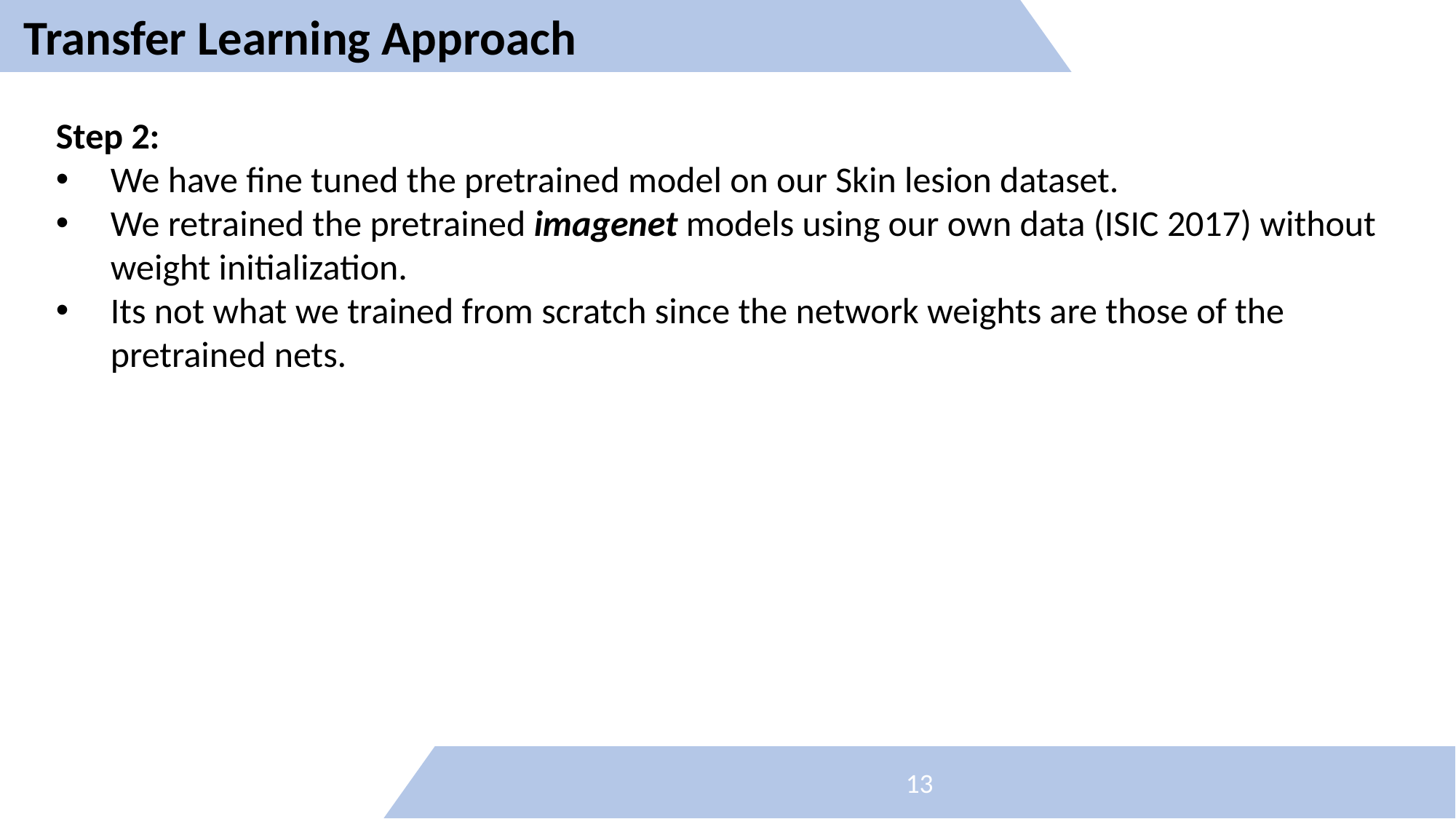

13
Transfer Learning Approach
Step 2:
We have fine tuned the pretrained model on our Skin lesion dataset.
We retrained the pretrained imagenet models using our own data (ISIC 2017) without weight initialization.
Its not what we trained from scratch since the network weights are those of the pretrained nets.